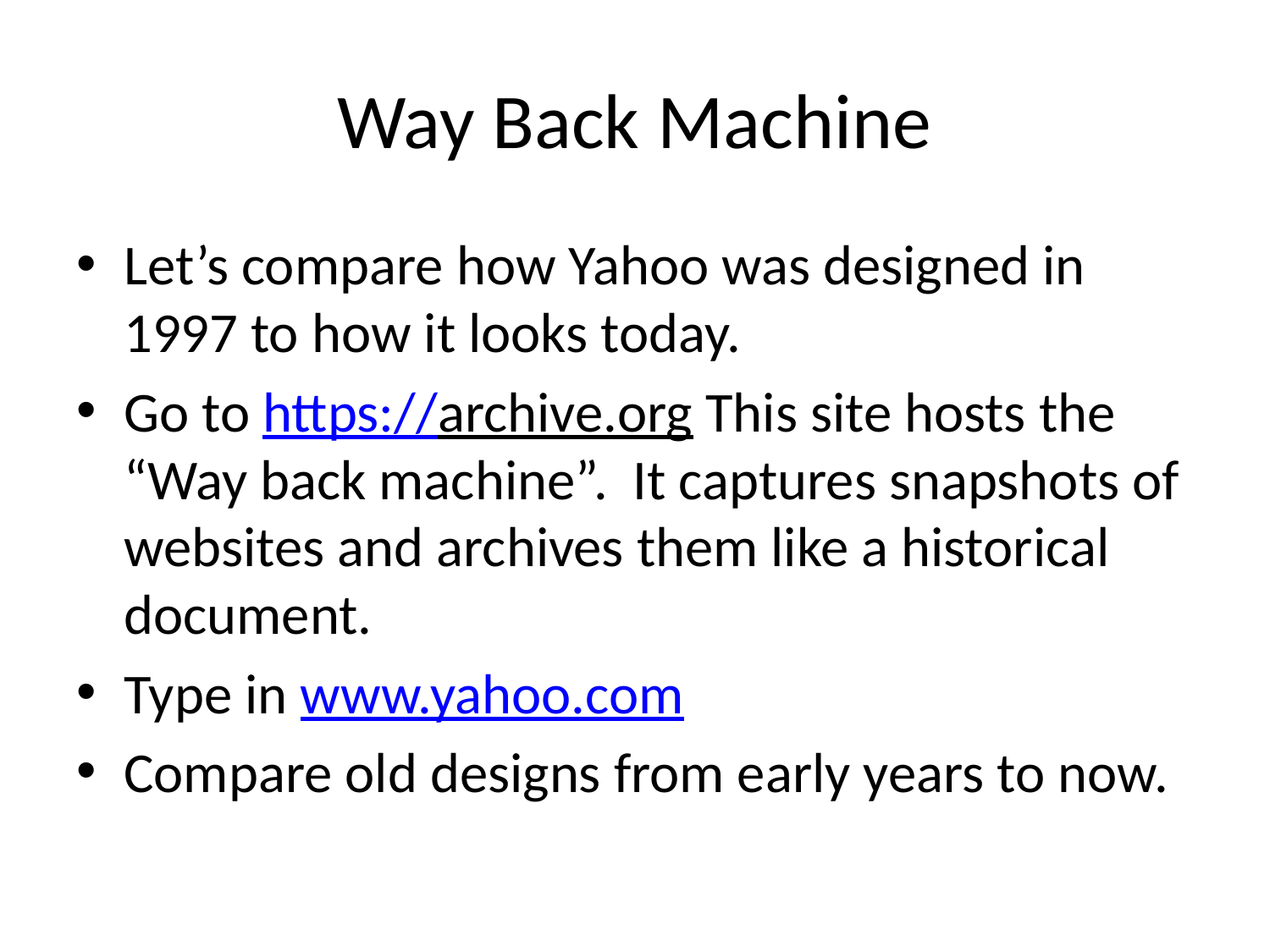

# Way Back Machine
Let’s compare how Yahoo was designed in 1997 to how it looks today.
Go to https://archive.org This site hosts the “Way back machine”.  It captures snapshots of websites and archives them like a historical document.
Type in www.yahoo.com
Compare old designs from early years to now.